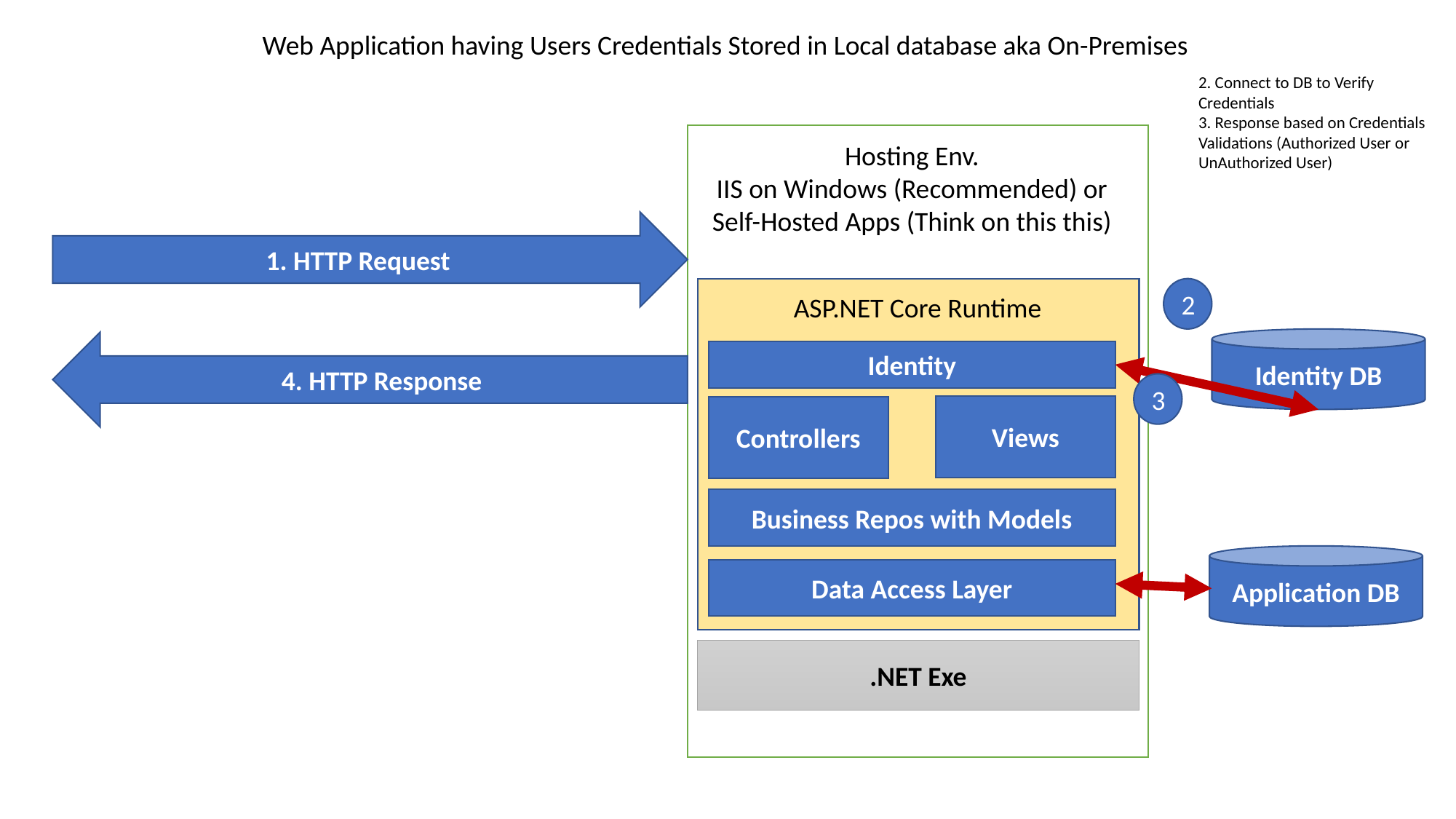

Web Application having Users Credentials Stored in Local database aka On-Premises
2. Connect to DB to Verify Credentials
3. Response based on Credentials Validations (Authorized User or UnAuthorized User)

Hosting Env.
IIS on Windows (Recommended) or Self-Hosted Apps (Think on this this)
1. HTTP Request

2
ASP.NET Core Runtime
Identity DB
4. HTTP Response
Identity
3
Views
Controllers
Business Repos with Models
Application DB
Data Access Layer
.NET Exe